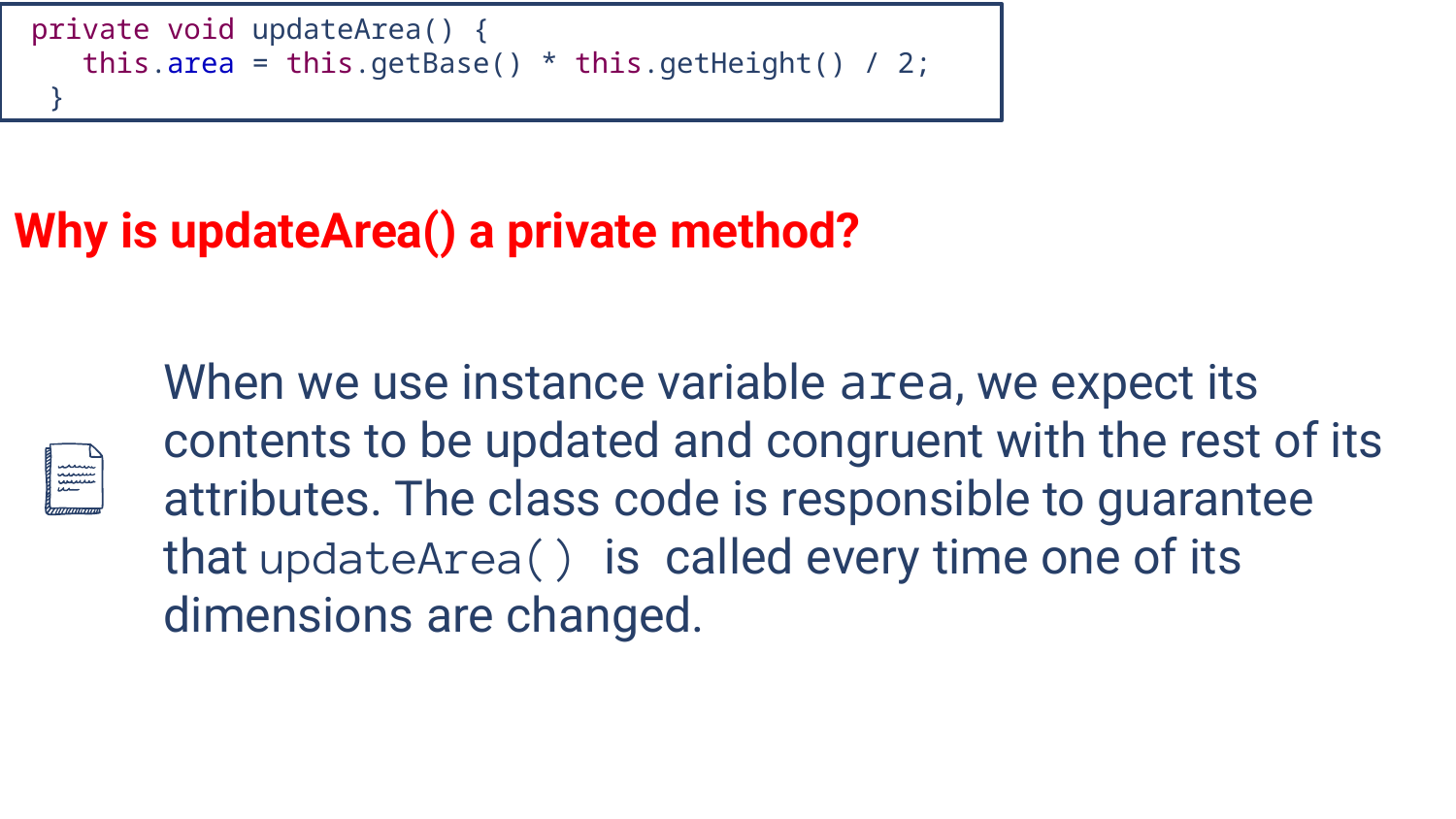

private void updateArea() {
    this.area = this.getBase() * this.getHeight() / 2;
  }
Why is updateArea() a private method?

When we use instance variable area, we expect its contents to be updated and congruent with the rest of its attributes. The class code is responsible to guarantee that updateArea() is  called every time one of its dimensions are changed.